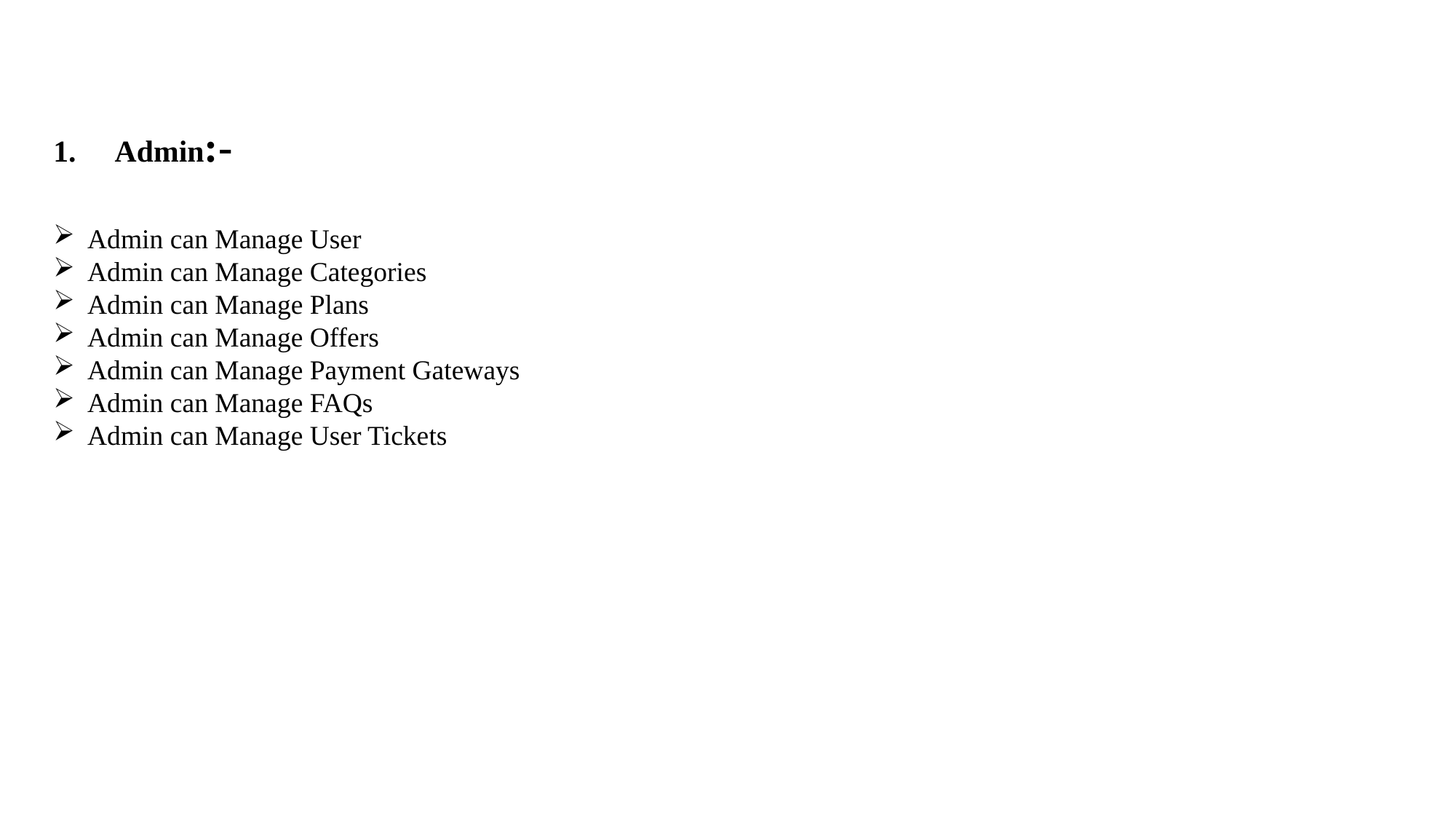

Admin:-

Admin can Manage User
Admin can Manage Categories
Admin can Manage Plans
Admin can Manage Offers
Admin can Manage Payment Gateways
Admin can Manage FAQs
Admin can Manage User Tickets